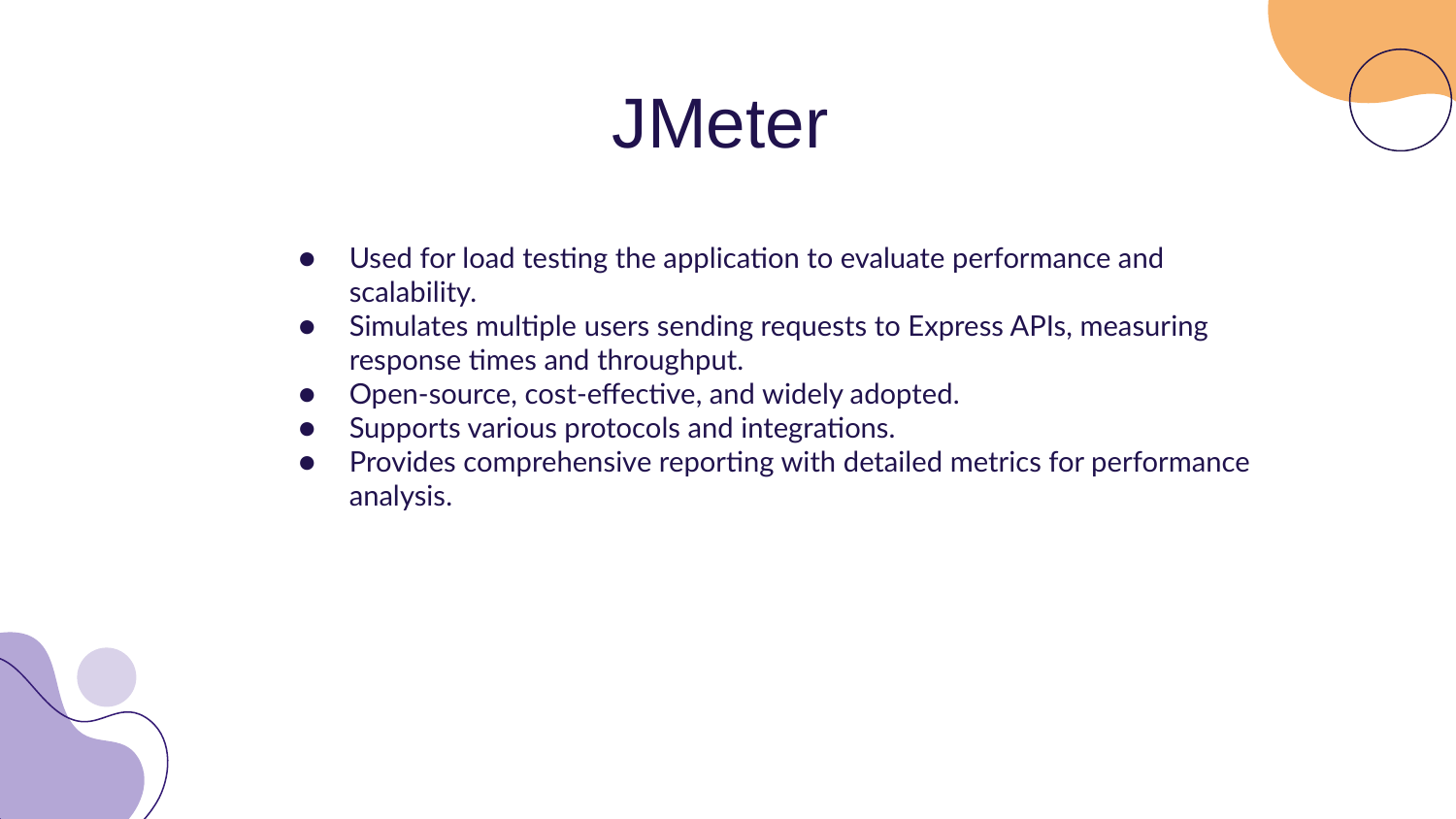

# JMeter
Used for load testing the application to evaluate performance and scalability.
Simulates multiple users sending requests to Express APIs, measuring response times and throughput.
Open-source, cost-effective, and widely adopted.
Supports various protocols and integrations.
Provides comprehensive reporting with detailed metrics for performance analysis.